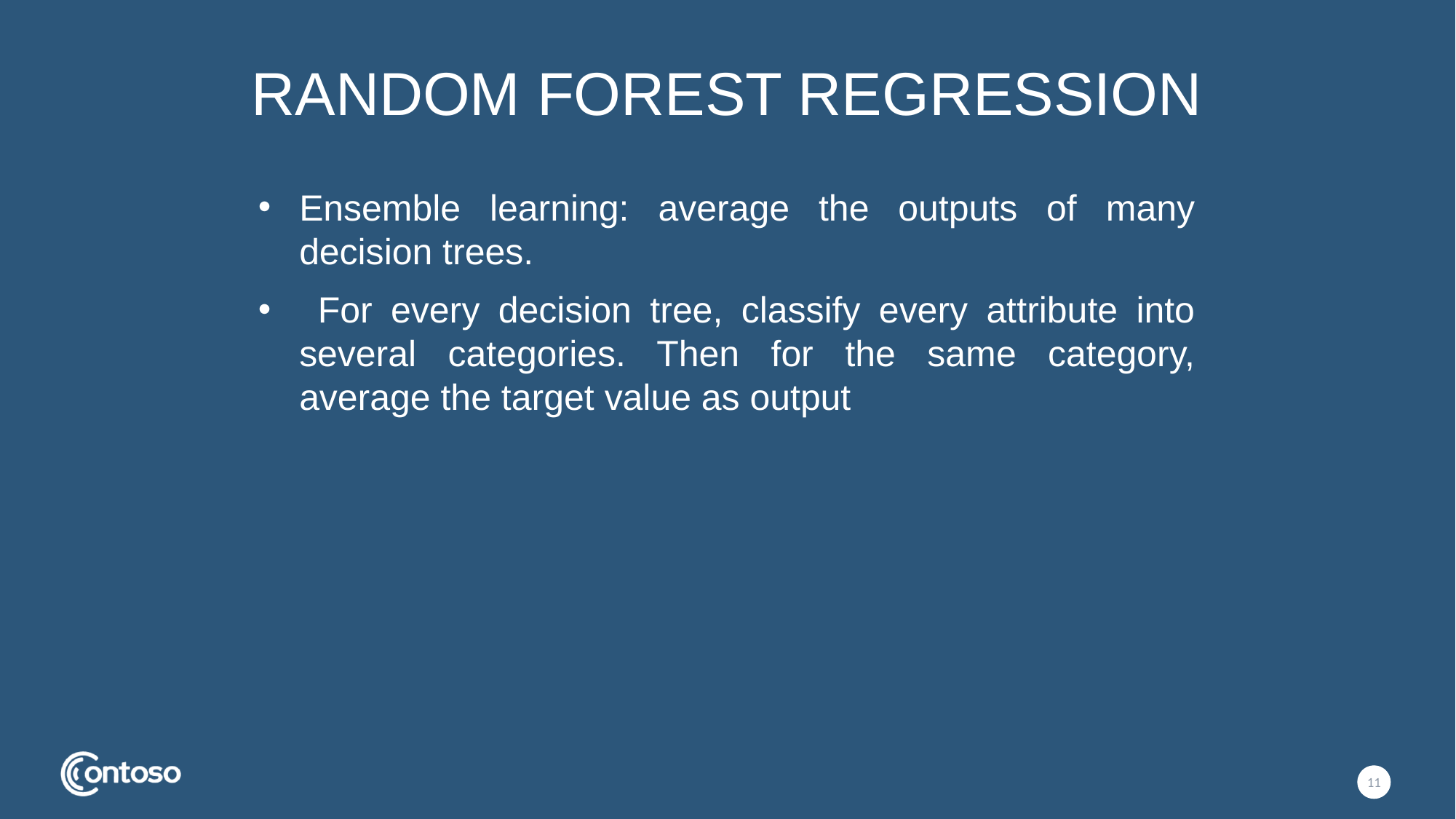

# Random Forest Regression
Ensemble learning: average the outputs of many decision trees.
 For every decision tree, classify every attribute into several categories. Then for the same category, average the target value as output

11